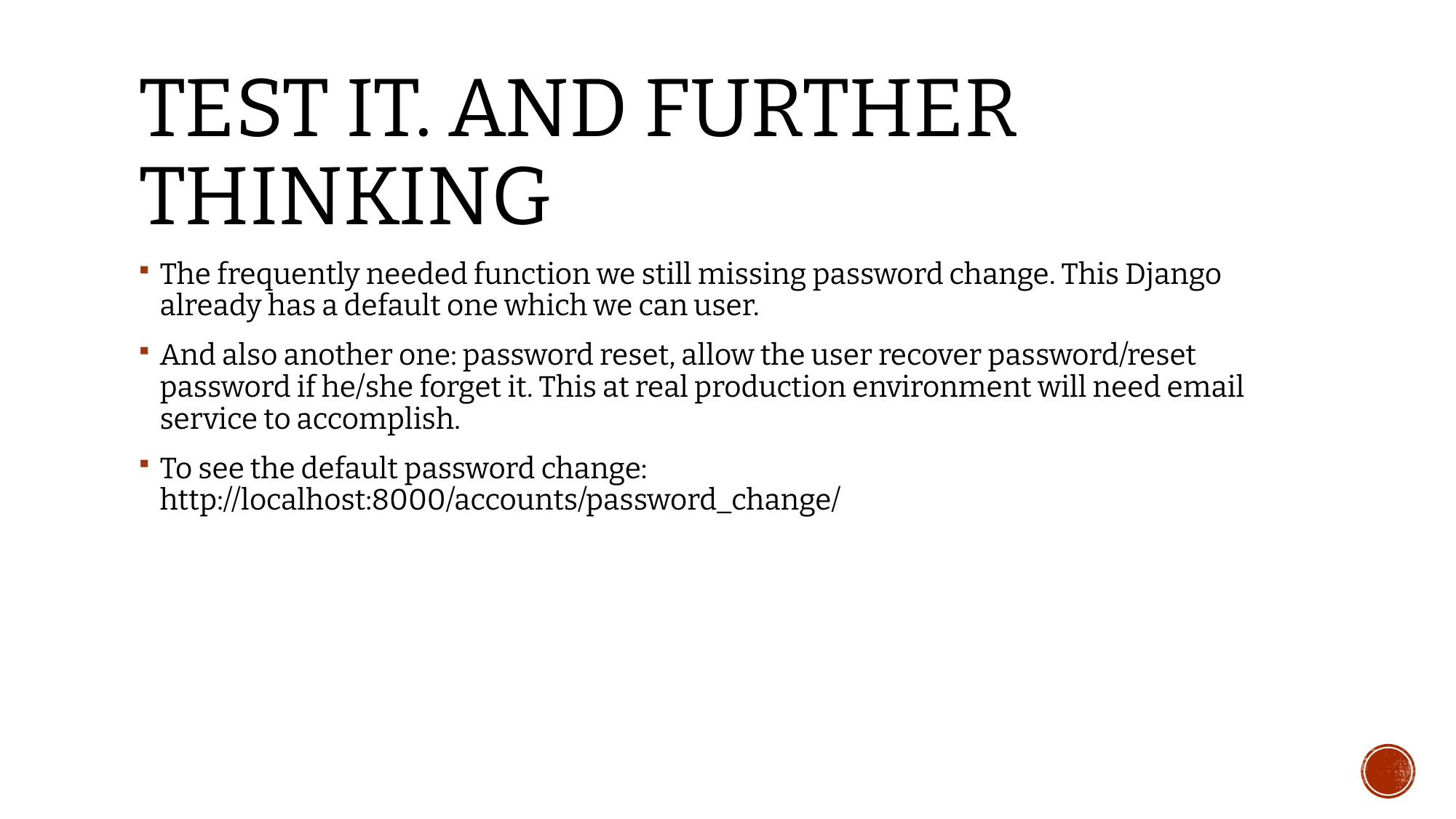

# Test it. And further thinking
The frequently needed function we still missing password change. This Django already has a default one which we can user.
And also another one: password reset, allow the user recover password/reset password if he/she forget it. This at real production environment will need email service to accomplish.
To see the default password change: http://localhost:8000/accounts/password_change/